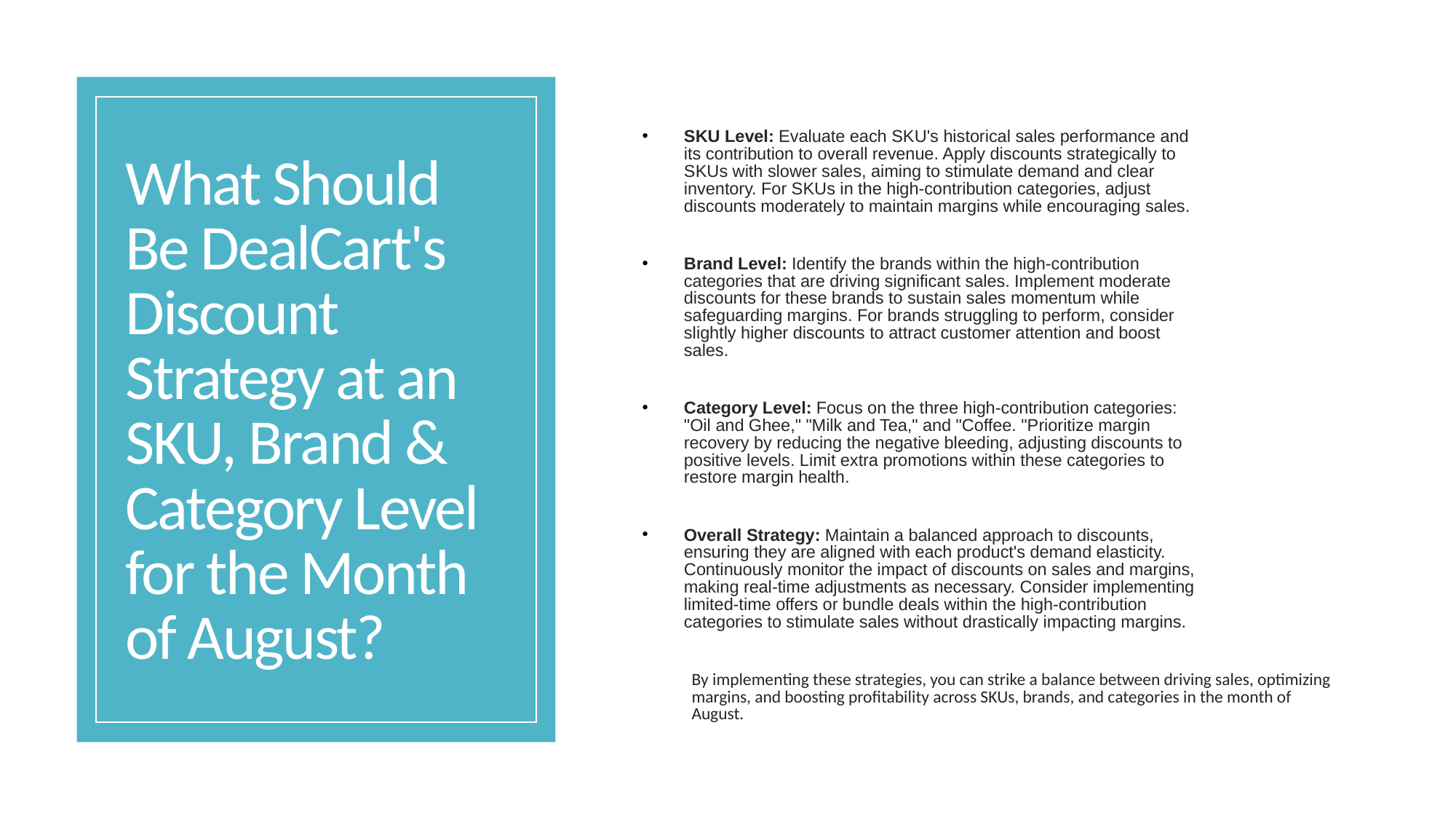

SKU Level: Evaluate each SKU's historical sales performance and its contribution to overall revenue. Apply discounts strategically to SKUs with slower sales, aiming to stimulate demand and clear inventory. For SKUs in the high-contribution categories, adjust discounts moderately to maintain margins while encouraging sales.
Brand Level: Identify the brands within the high-contribution categories that are driving significant sales. Implement moderate discounts for these brands to sustain sales momentum while safeguarding margins. For brands struggling to perform, consider slightly higher discounts to attract customer attention and boost sales.
Category Level: Focus on the three high-contribution categories: "Oil and Ghee," "Milk and Tea," and "Coffee. "Prioritize margin recovery by reducing the negative bleeding, adjusting discounts to positive levels. Limit extra promotions within these categories to restore margin health.
Overall Strategy: Maintain a balanced approach to discounts, ensuring they are aligned with each product's demand elasticity. Continuously monitor the impact of discounts on sales and margins, making real-time adjustments as necessary. Consider implementing limited-time offers or bundle deals within the high-contribution categories to stimulate sales without drastically impacting margins.
By implementing these strategies, you can strike a balance between driving sales, optimizing margins, and boosting profitability across SKUs, brands, and categories in the month of August.

# What Should Be DealCart's Discount Strategy at an SKU, Brand & Category Level for the Month of August?